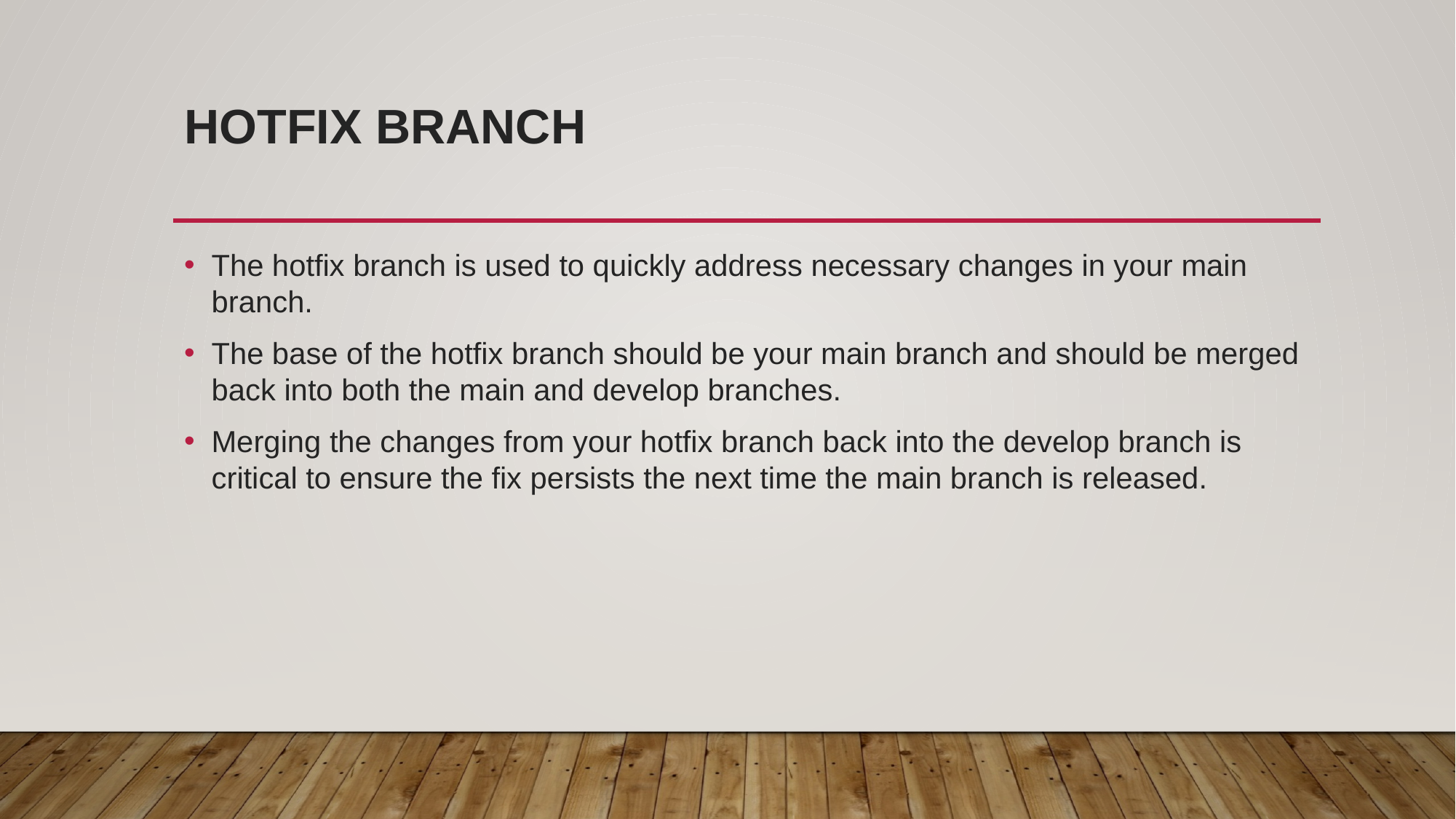

# Hotfix branch
The hotfix branch is used to quickly address necessary changes in your main branch.
The base of the hotfix branch should be your main branch and should be merged back into both the main and develop branches.
Merging the changes from your hotfix branch back into the develop branch is critical to ensure the fix persists the next time the main branch is released.